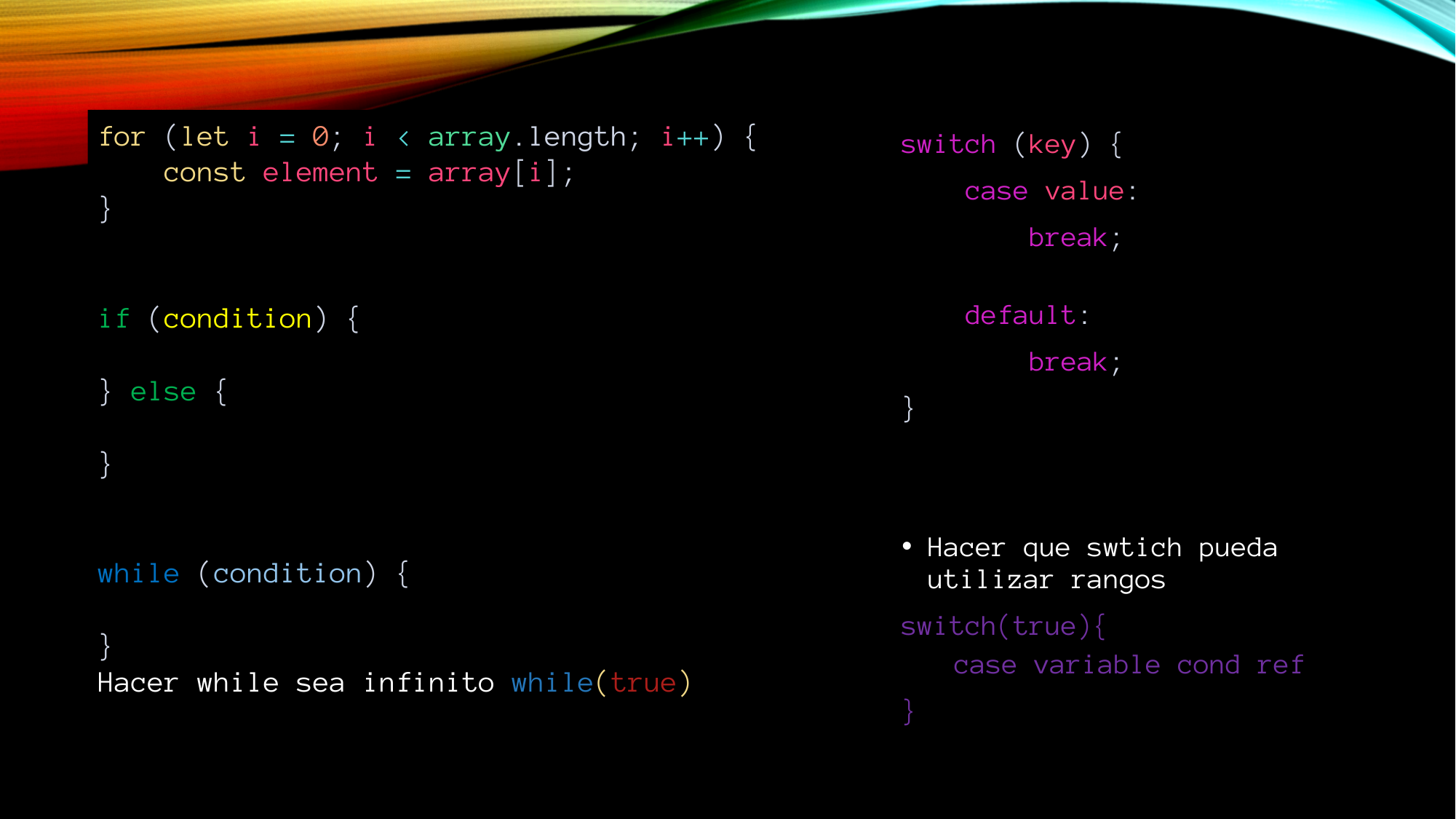

for (let i = 0; i < array.length; i++) {
    const element = array[i];
}

if (condition) {

} else {

}

while (condition) {

}
Hacer while sea infinito while(true)
switch (key) {
    case value:
        break;
    default:
        break;
}

Hacer que swtich pueda utilizar rangos
switch(true){
case variable cond ref
}